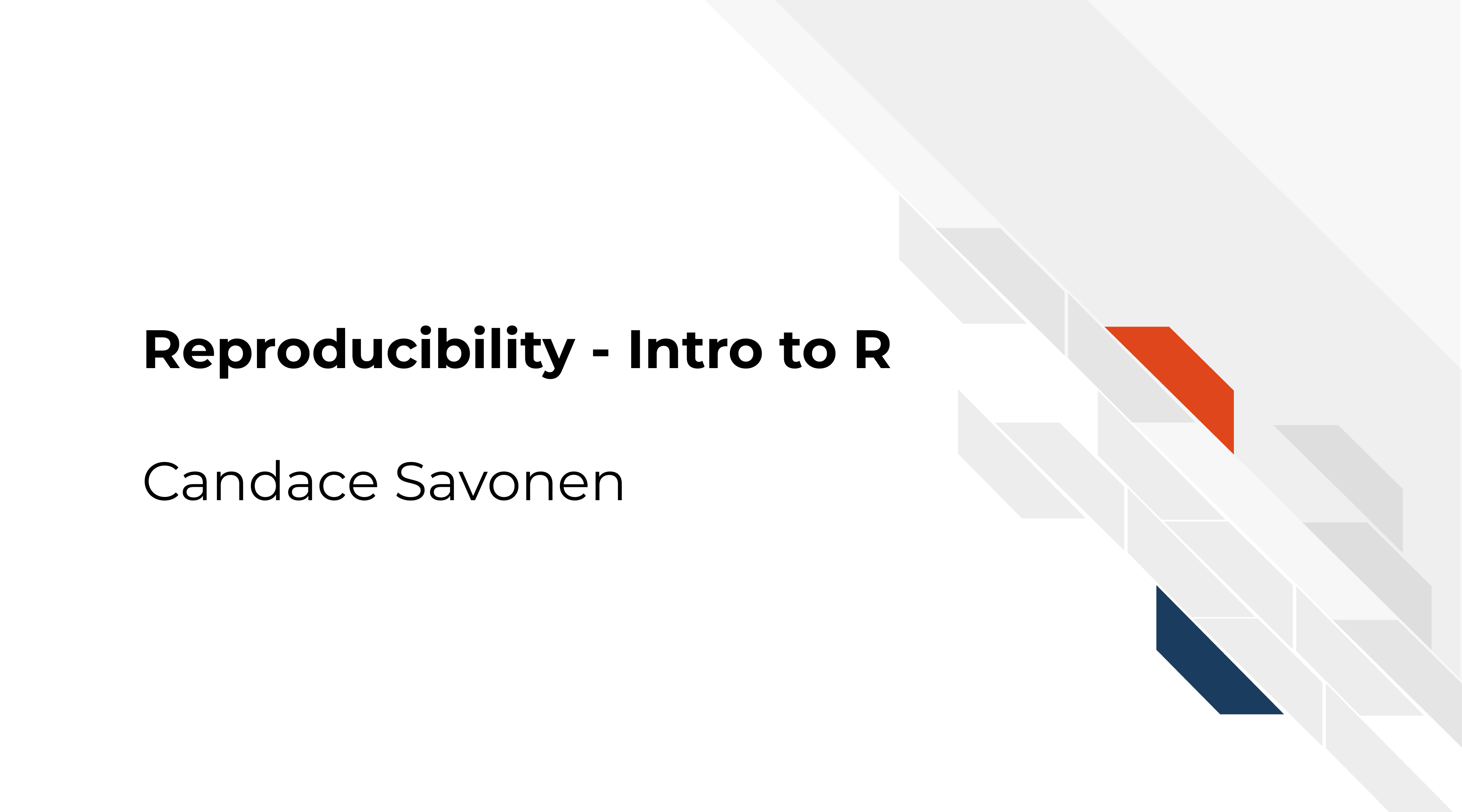

# Reproducibility - Intro to R

Candace Savonen